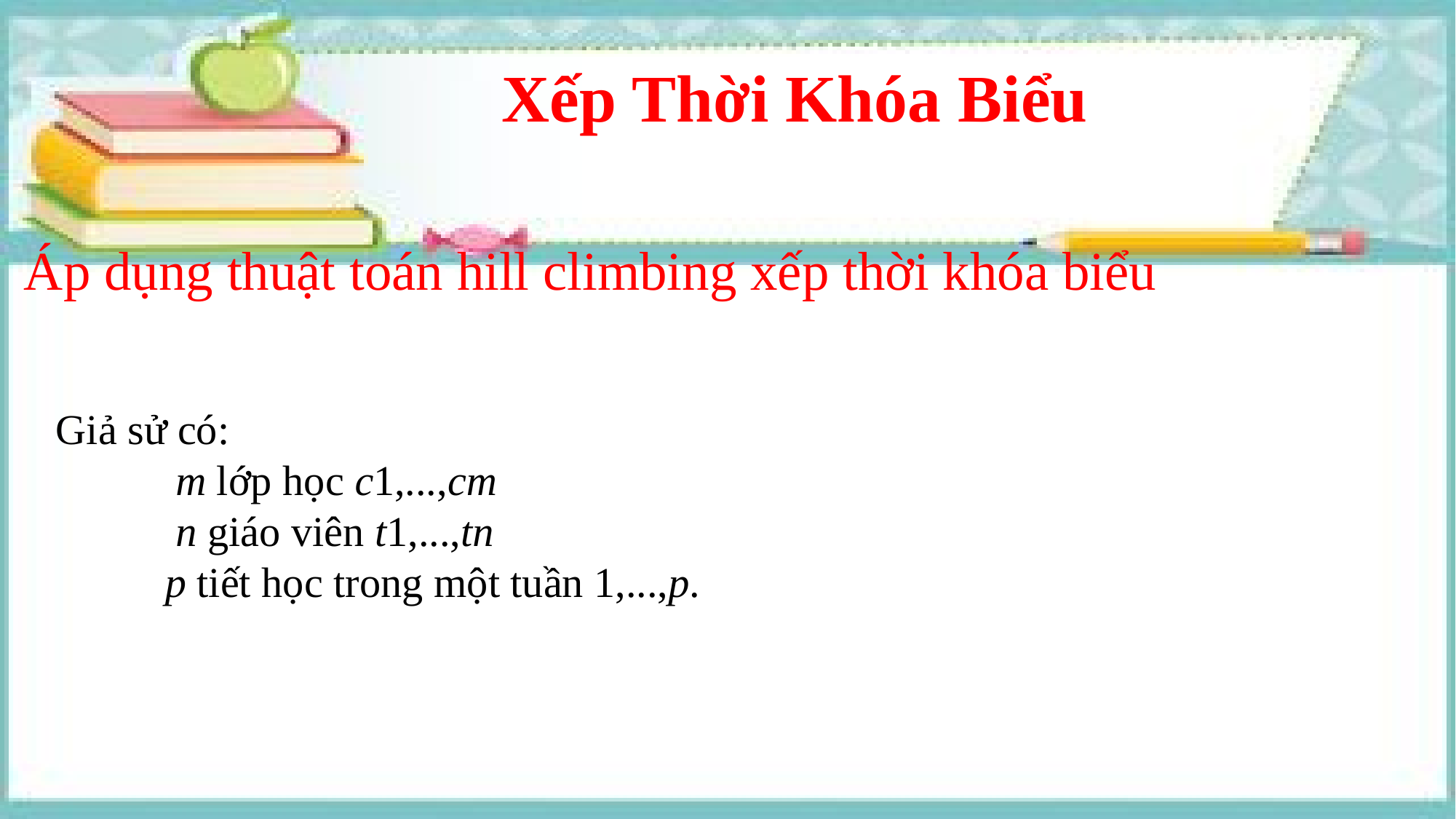

Xếp Thời Khóa Biểu
Áp dụng thuật toán hill climbing xếp thời khóa biểu
Giả sử có:
	 m lớp học c1,...,cm
	 n giáo viên t1,...,tn
	p tiết học trong một tuần 1,...,p.